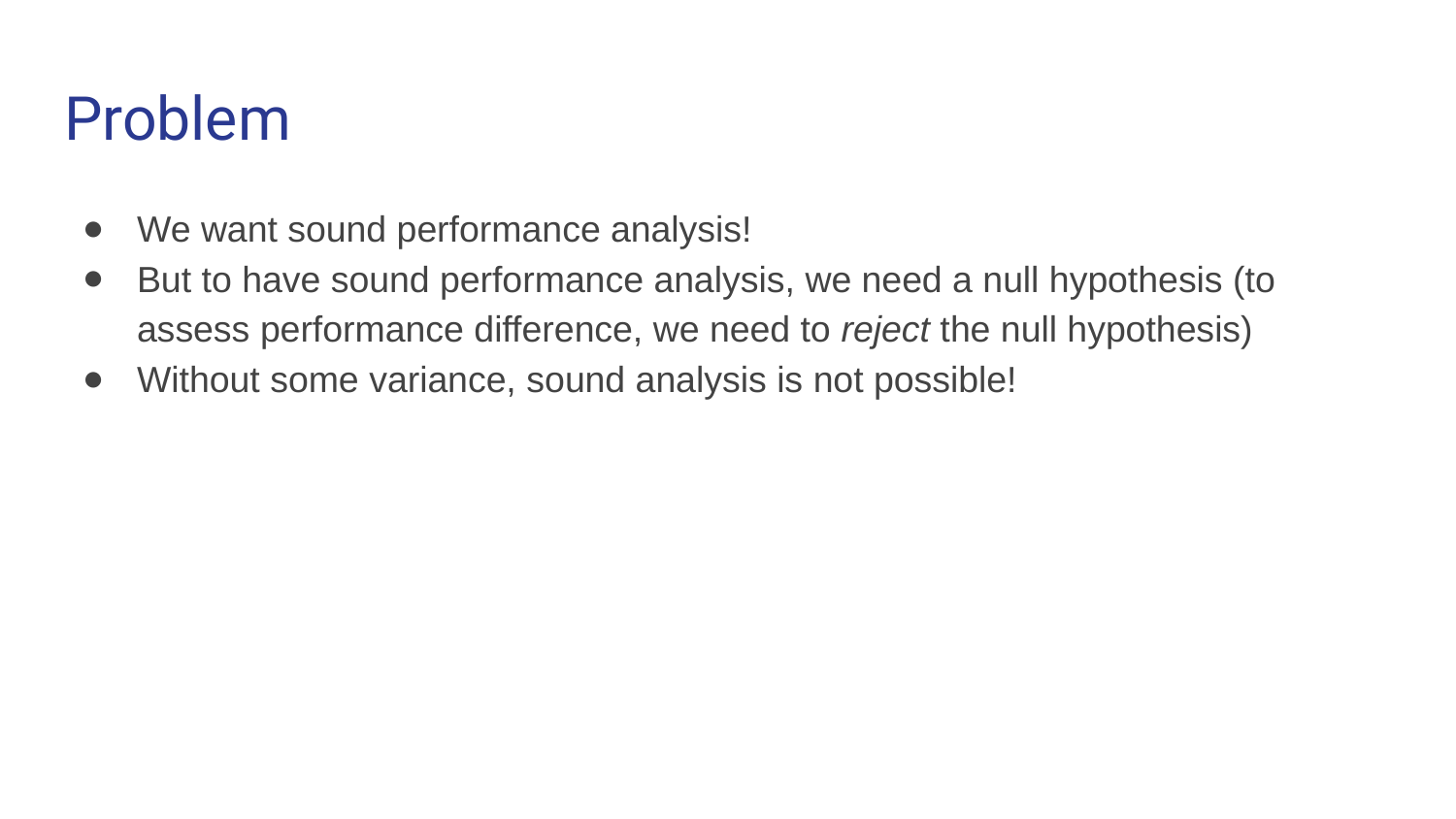

# Problem
We want sound performance analysis!
But to have sound performance analysis, we need a null hypothesis (to assess performance difference, we need to reject the null hypothesis)
Without some variance, sound analysis is not possible!